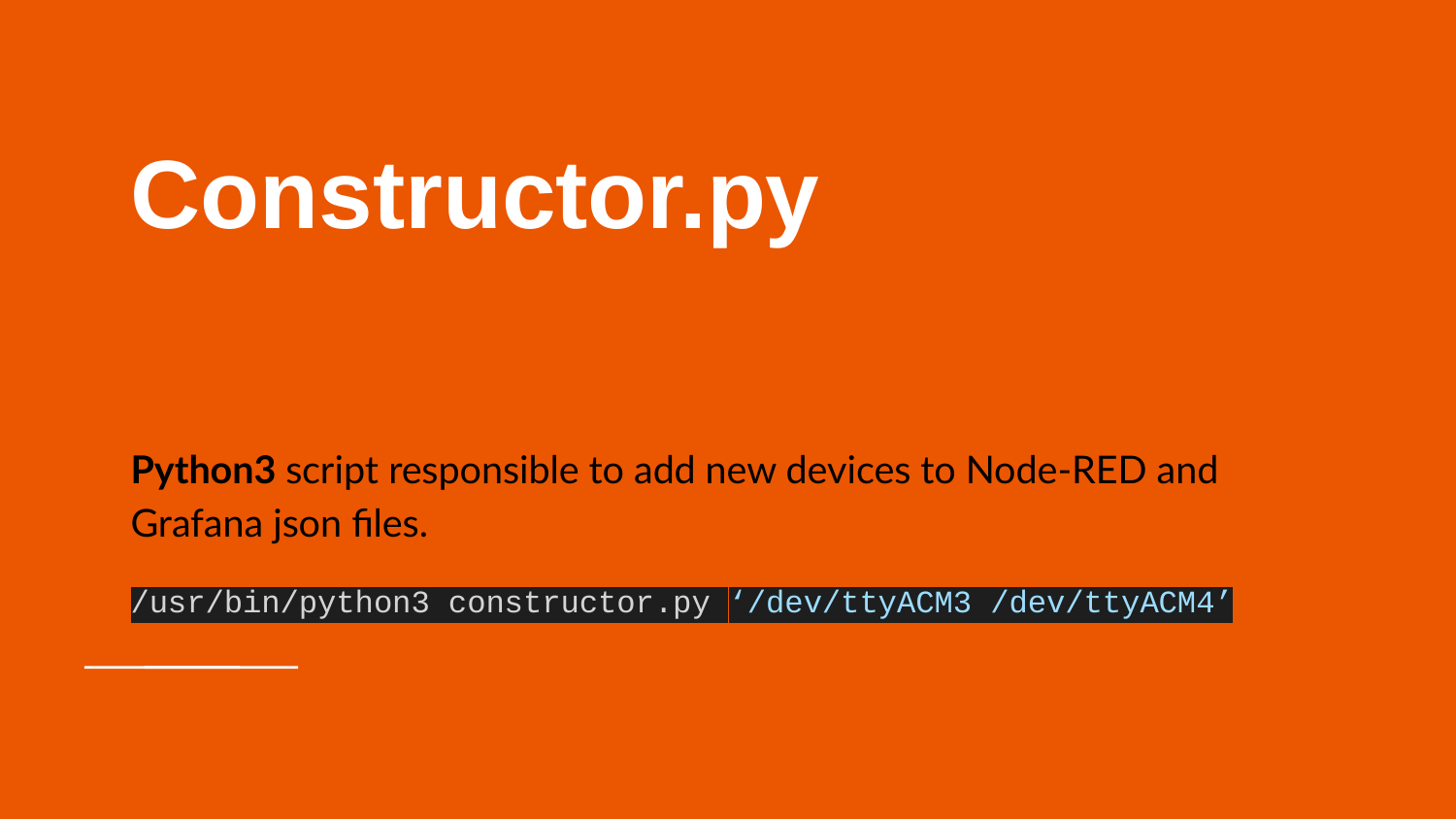

# Constructor.py

Python3 script responsible to add new devices to Node-RED and Grafana json files.
/usr/bin/python3 constructor.py ‘/dev/ttyACM3 /dev/ttyACM4’